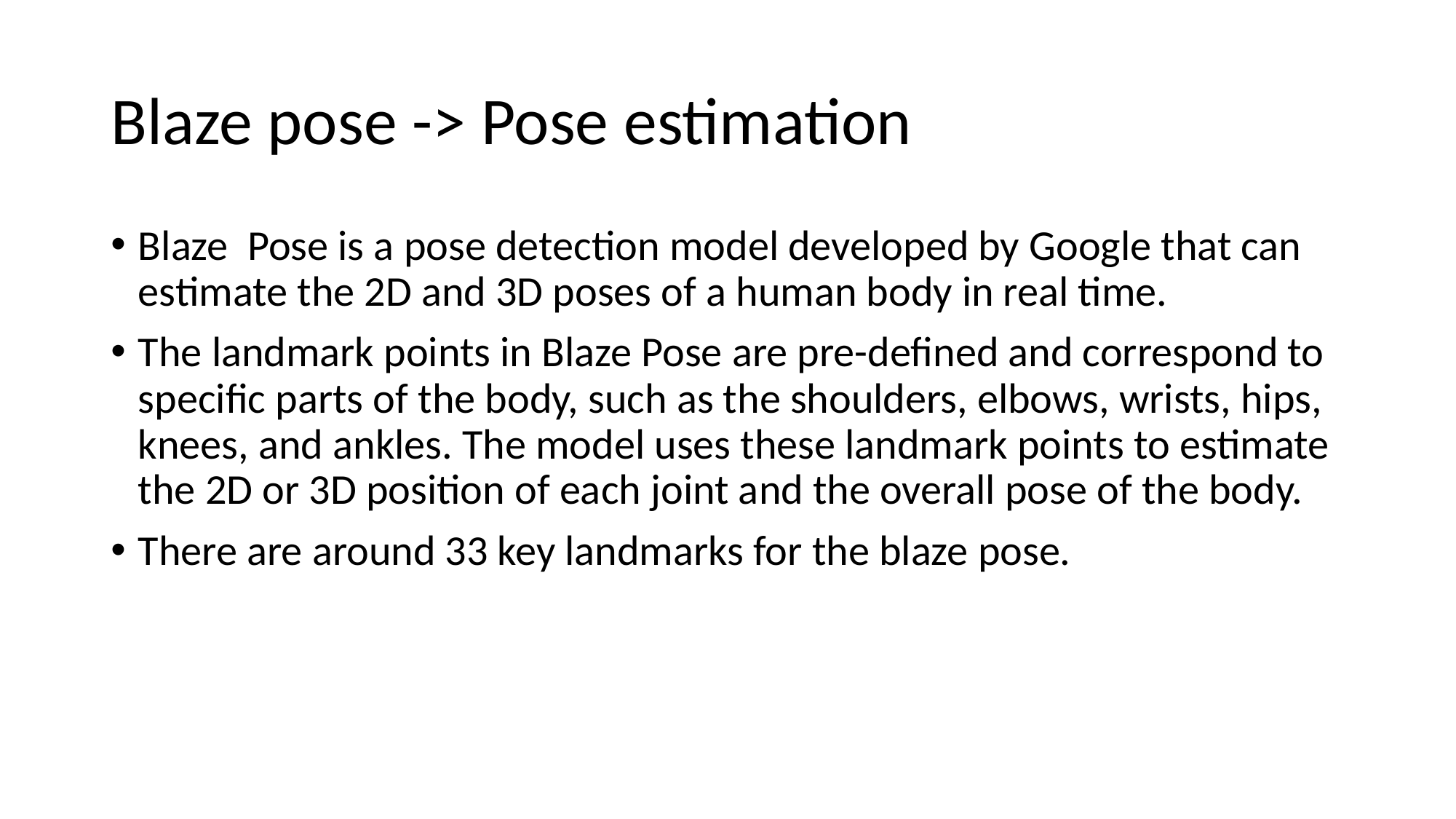

# Blaze pose -> Pose estimation
Blaze  Pose is a pose detection model developed by Google that can estimate the 2D and 3D poses of a human body in real time.
The landmark points in Blaze Pose are pre-defined and correspond to specific parts of the body, such as the shoulders, elbows, wrists, hips, knees, and ankles. The model uses these landmark points to estimate the 2D or 3D position of each joint and the overall pose of the body.
There are around 33 key landmarks for the blaze pose.